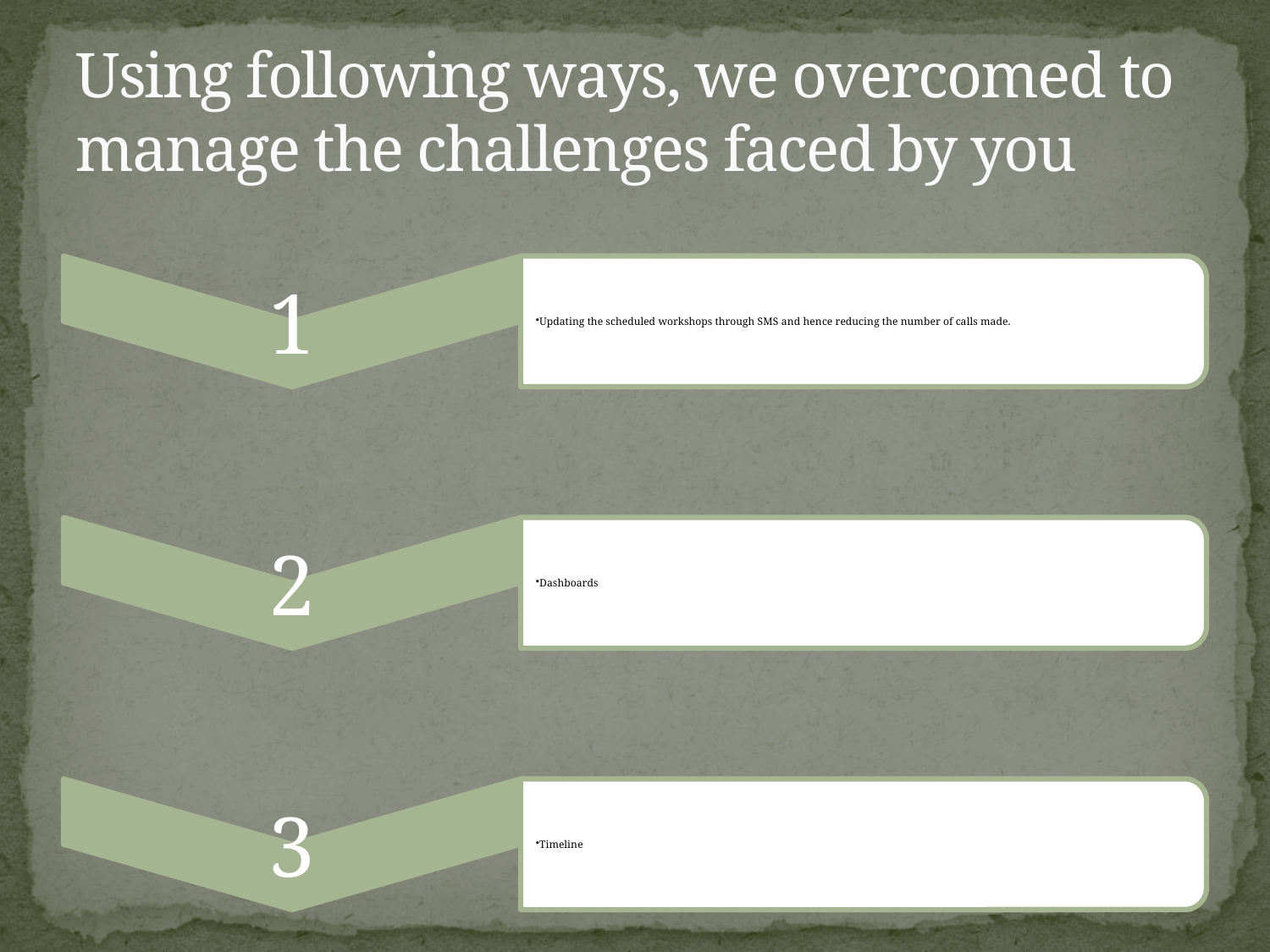

# Using following ways, we overcomed to manage the challenges faced by you
1
2
Timeline
3
Dashboards
Updating the scheduled workshops through SMS and hence reducing the number of calls made.